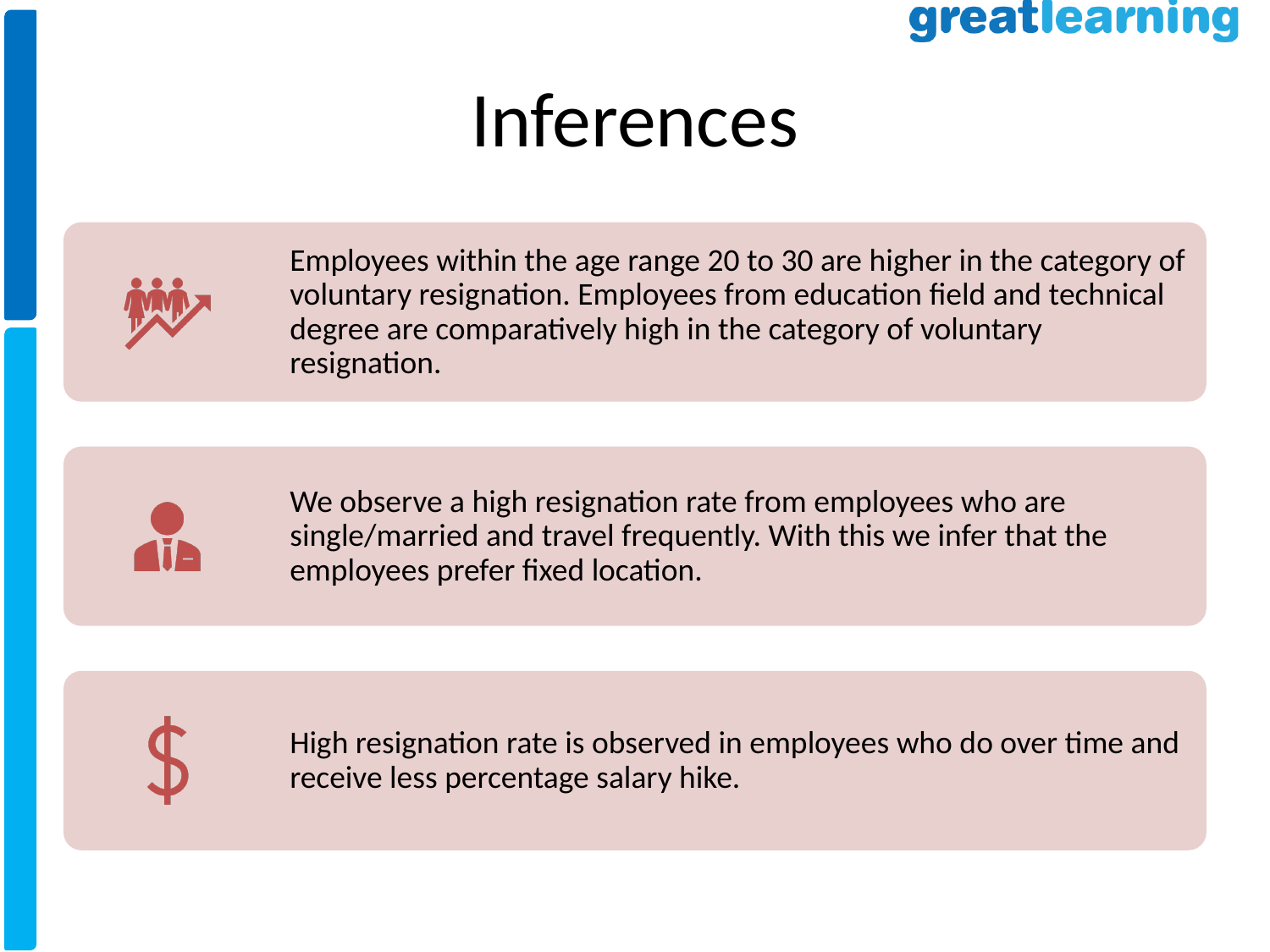

# Inferences
Employees within the age range 20 to 30 are higher in the category of voluntary resignation. Employees from education field and technical degree are comparatively high in the category of voluntary resignation.
We observe a high resignation rate from employees who are single/married and travel frequently. With this we infer that the employees prefer fixed location.
High resignation rate is observed in employees who do over time and receive less percentage salary hike.